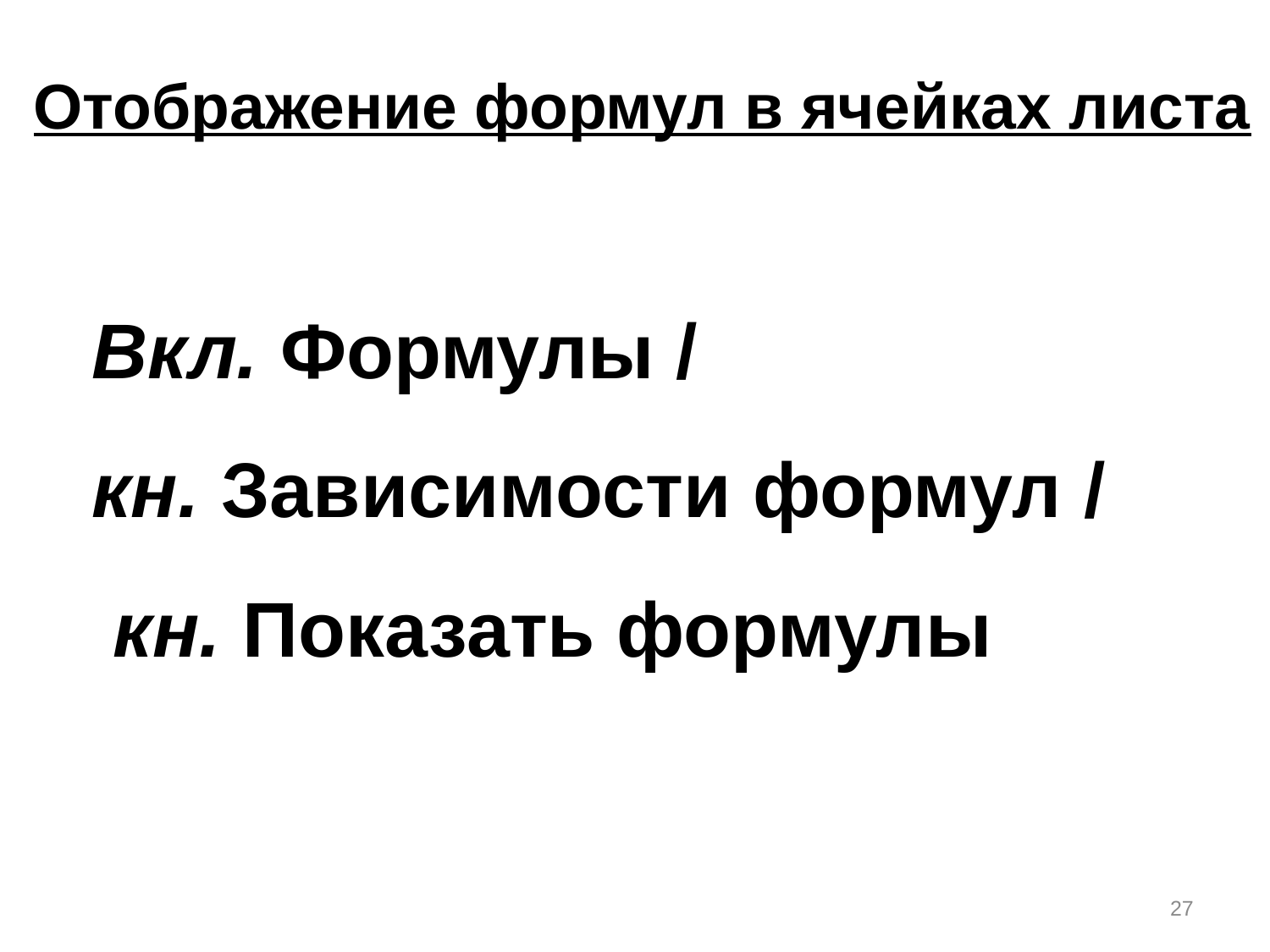

Отображение формул в ячейках листа
Вкл. Формулы /
кн. Зависимости формул /
 кн. Показать формулы

27